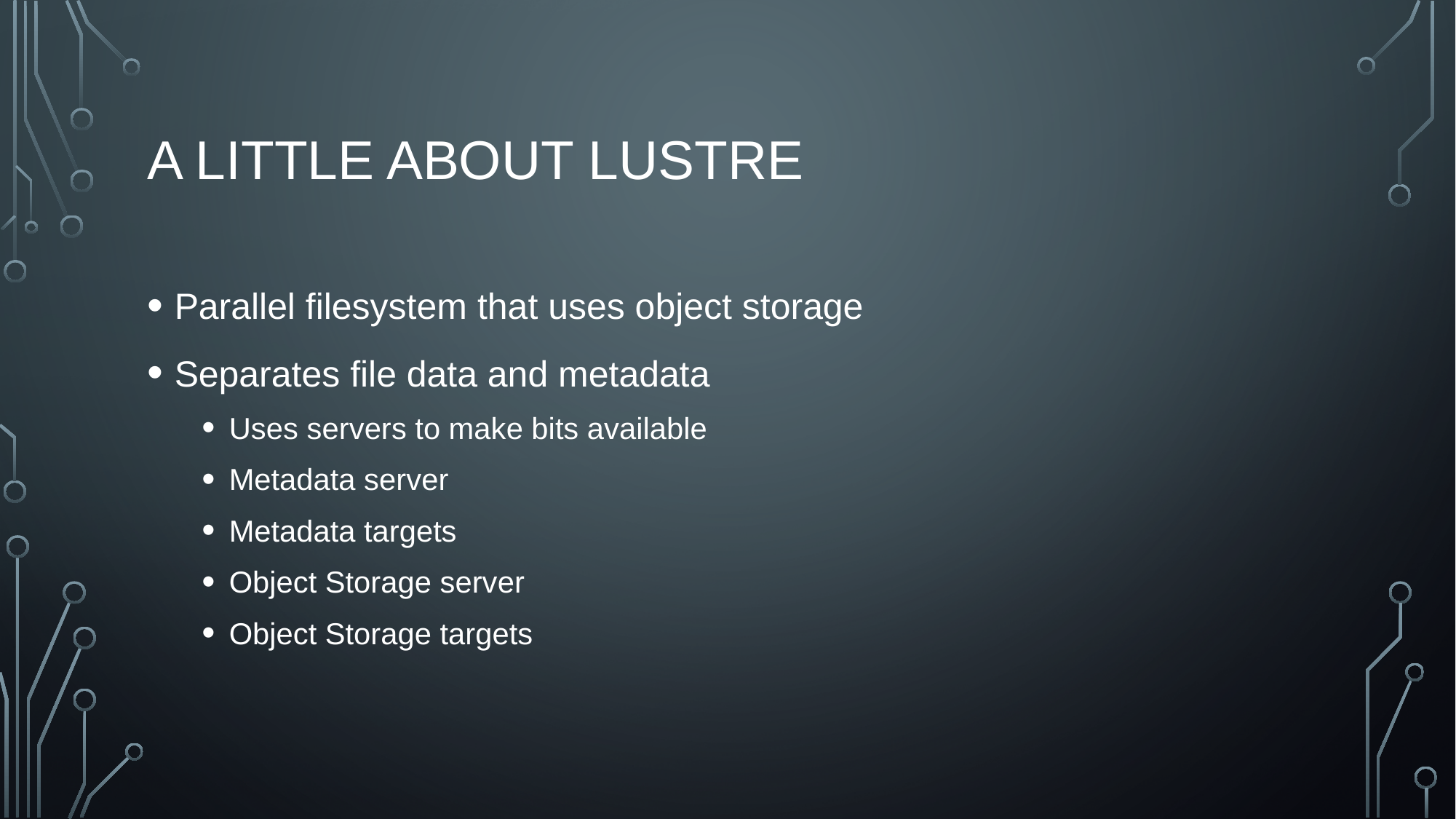

# A little about lustre
Parallel filesystem that uses object storage
Separates file data and metadata
Uses servers to make bits available
Metadata server
Metadata targets
Object Storage server
Object Storage targets